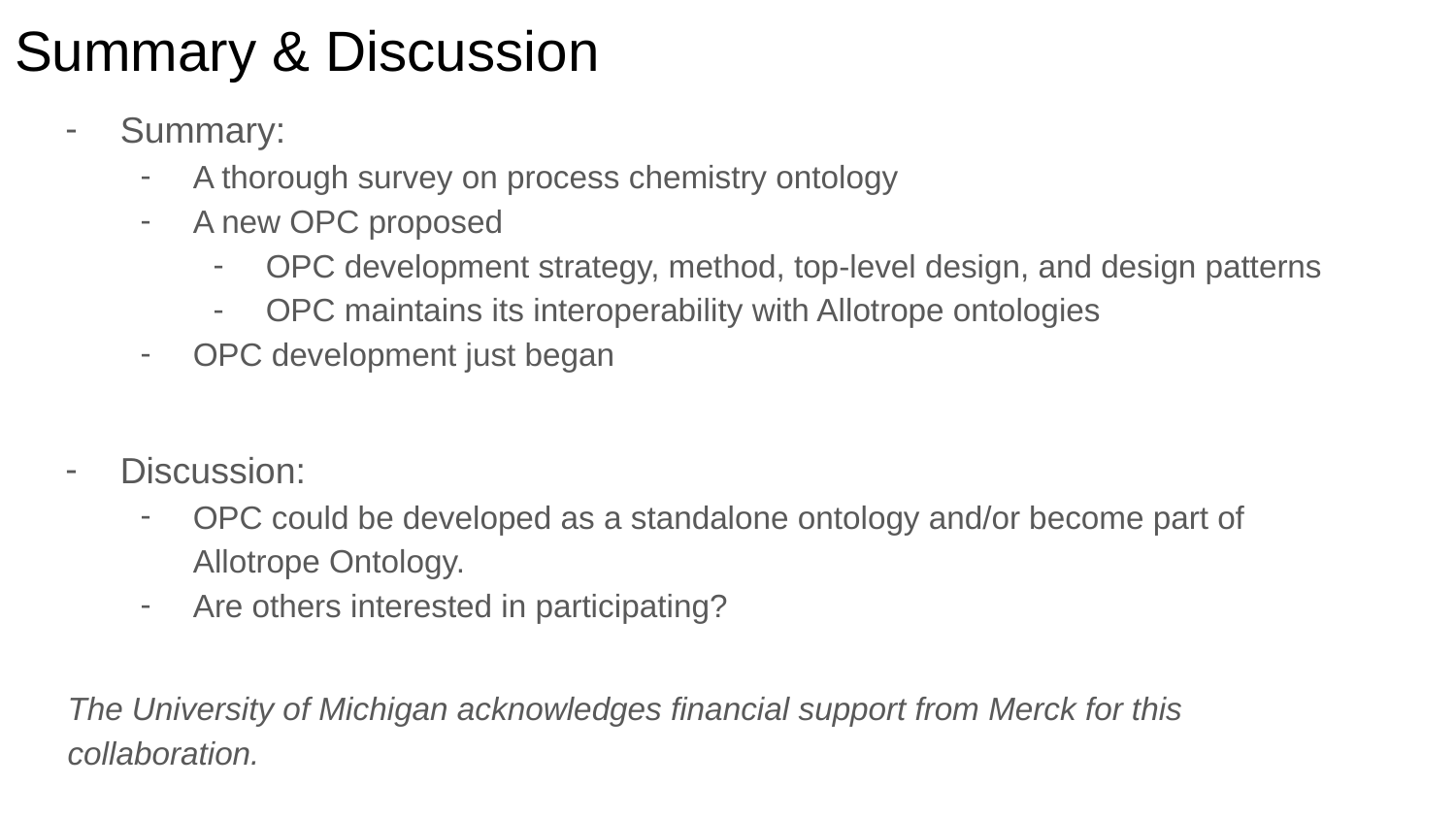

# Summary & Discussion

Summary:
A thorough survey on process chemistry ontology
A new OPC proposed
OPC development strategy, method, top-level design, and design patterns
OPC maintains its interoperability with Allotrope ontologies
OPC development just began

Discussion:
OPC could be developed as a standalone ontology and/or become part of Allotrope Ontology.
Are others interested in participating?

The University of Michigan acknowledges financial support from Merck for this collaboration.